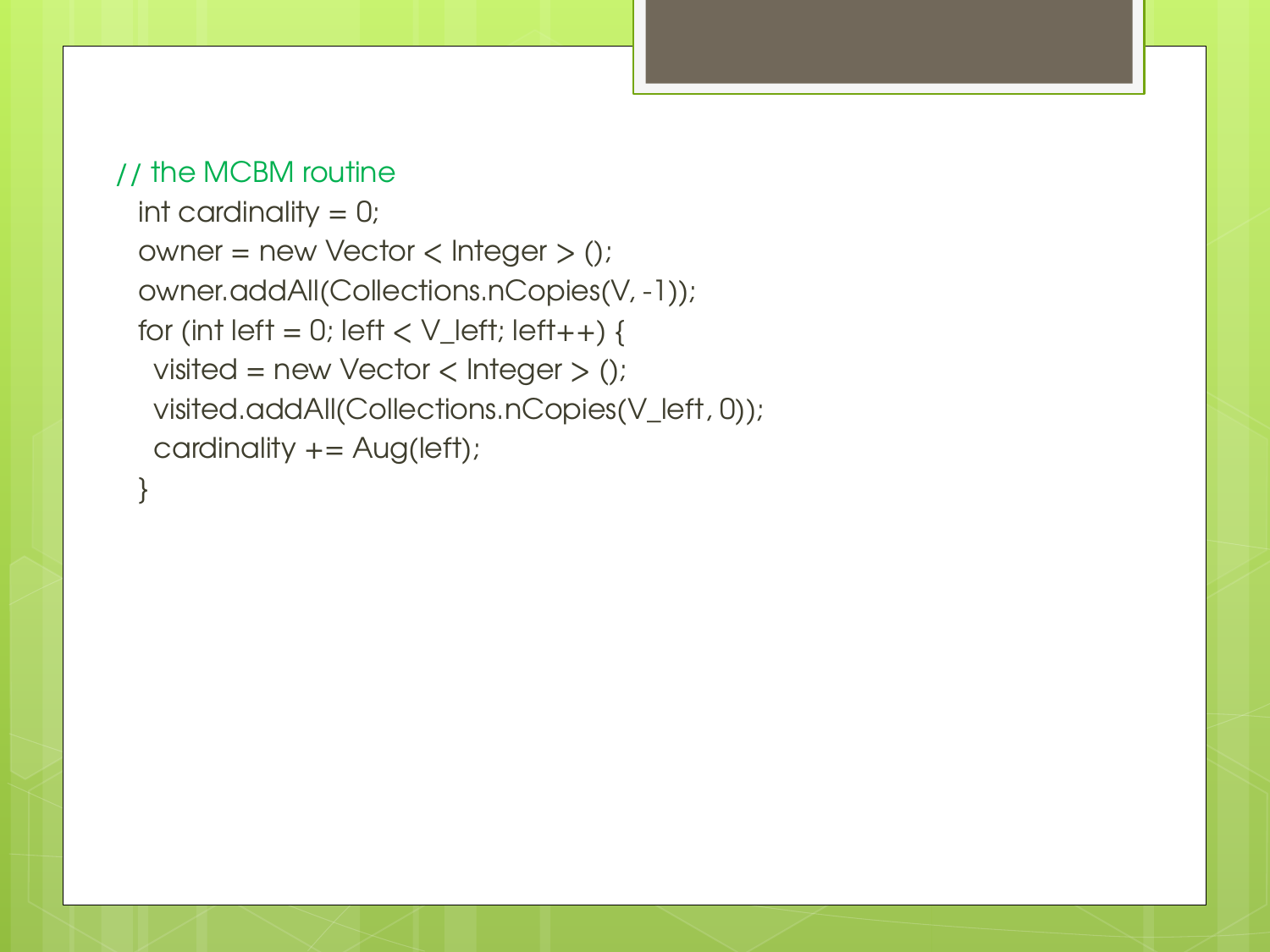

// the MCBM routine
    int cardinality = 0;
    owner = new Vector < Integer > ();
    owner.addAll(Collections.nCopies(V, -1));
    for (int left = 0; left < V_left; left++) {
      visited = new Vector < Integer > ();
      visited.addAll(Collections.nCopies(V_left, 0));
      cardinality += Aug(left);
    }